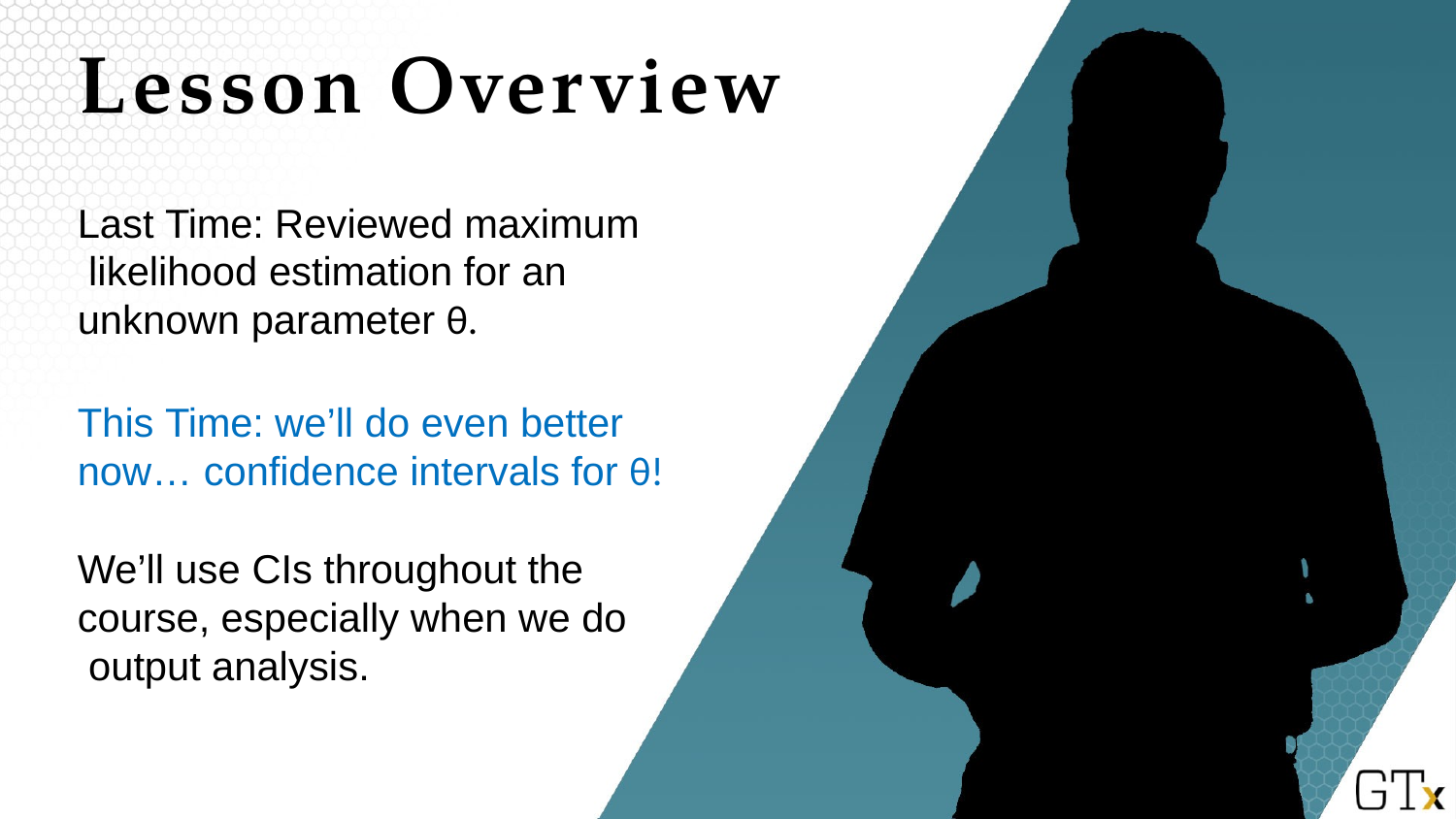

# Lesson Overview
Last Time: Reviewed maximum  likelihood estimation for an  unknown parameter θ.

This Time: we’ll do even better  now… confidence intervals for θ!

We’ll use CIs throughout the  course, especially when we do  output analysis.